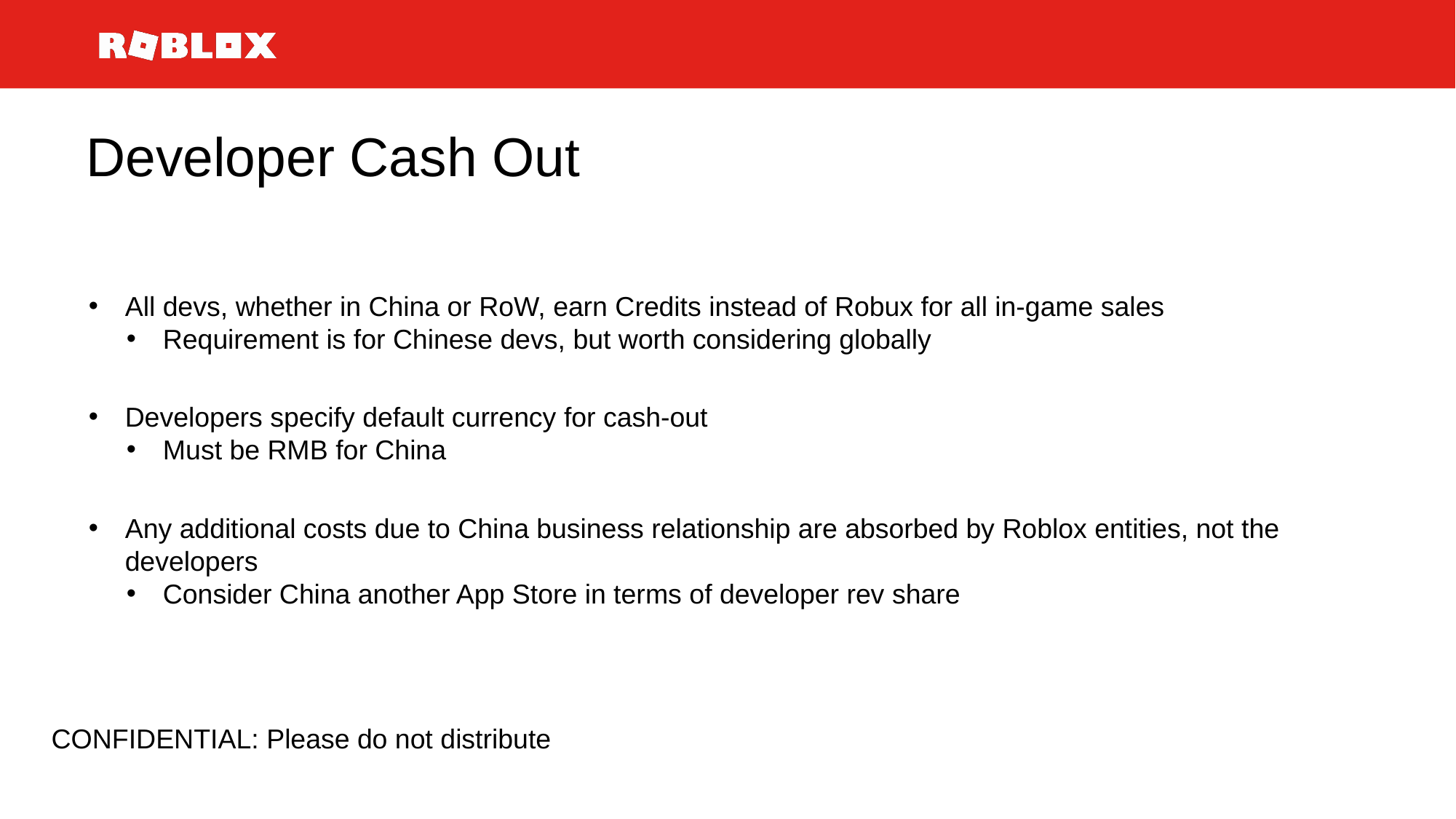

# Developer Cash Out
All devs, whether in China or RoW, earn Credits instead of Robux for all in-game sales
Requirement is for Chinese devs, but worth considering globally
Developers specify default currency for cash-out
Must be RMB for China
Any additional costs due to China business relationship are absorbed by Roblox entities, not the developers
Consider China another App Store in terms of developer rev share
CONFIDENTIAL: Please do not distribute